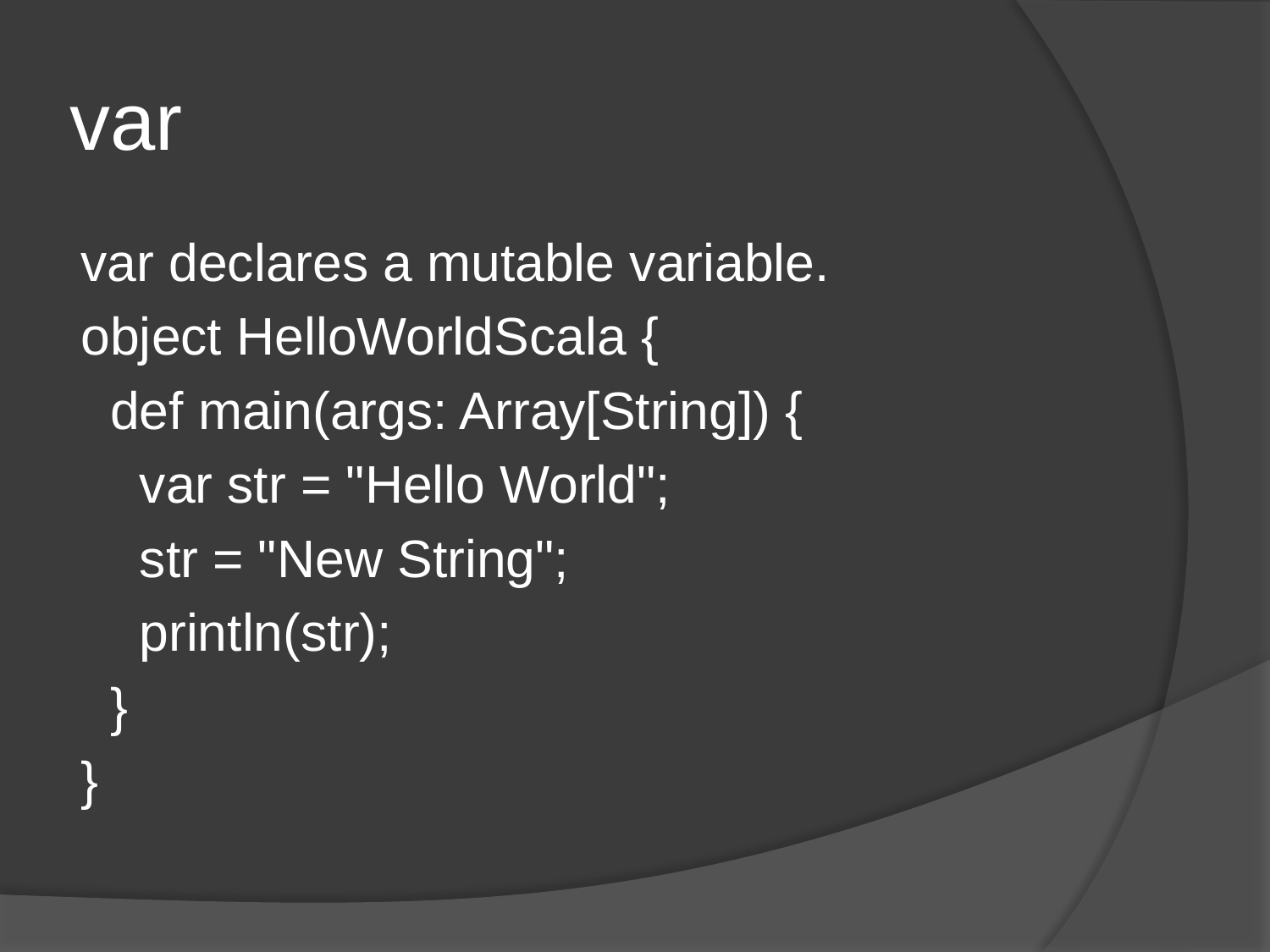

# var
var declares a mutable variable.
object HelloWorldScala {
  def main(args: Array[String]) {
    var str = "Hello World";
    str = "New String";
    println(str);
  }
}